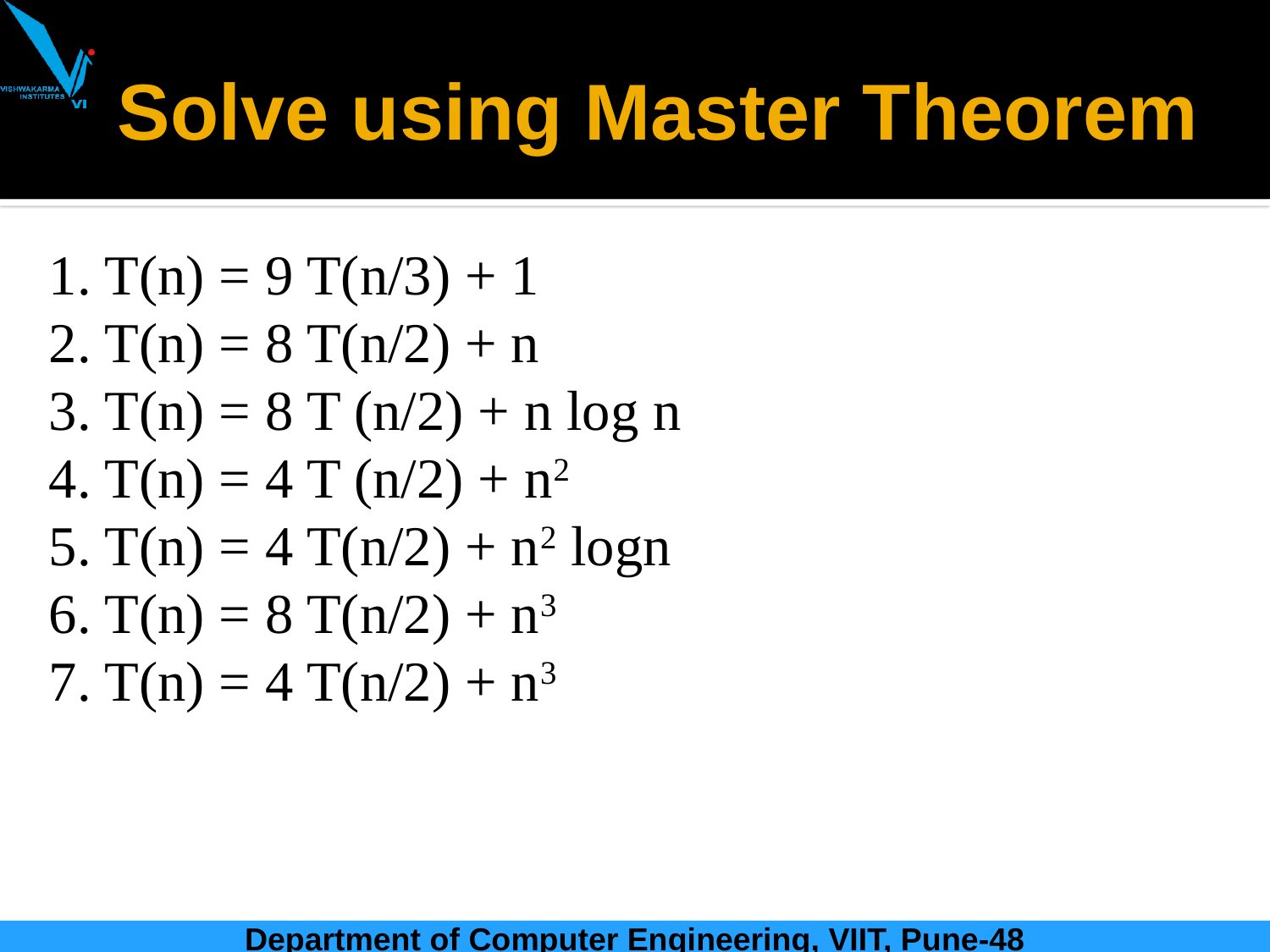

# Solve using Master Theorem
1. T(n) = 9 T(n/3) + 1
2. T(n) = 8 T(n/2) + n
3. T(n) = 8 T (n/2) + n log n
4. T(n) = 4 T (n/2) + n2
5. T(n) = 4 T(n/2) + n2 logn
6. T(n) = 8 T(n/2) + n3
7. T(n) = 4 T(n/2) + n3